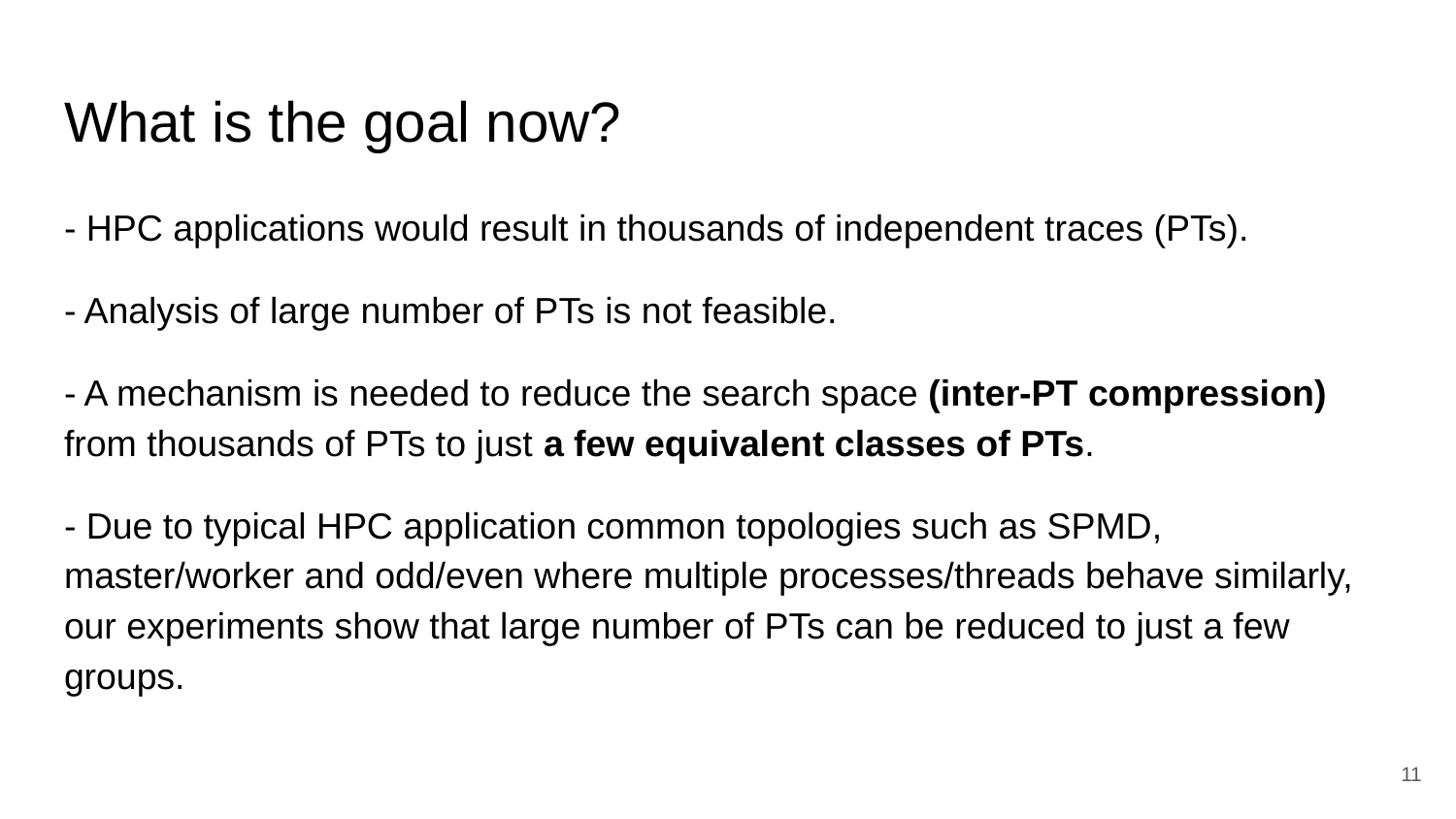

# What is the goal now?
- HPC applications would result in thousands of independent traces (PTs).
- Analysis of large number of PTs is not feasible.
- A mechanism is needed to reduce the search space (inter-PT compression) from thousands of PTs to just a few equivalent classes of PTs.
- Due to typical HPC application common topologies such as SPMD, master/worker and odd/even where multiple processes/threads behave similarly, our experiments show that large number of PTs can be reduced to just a few groups.

11